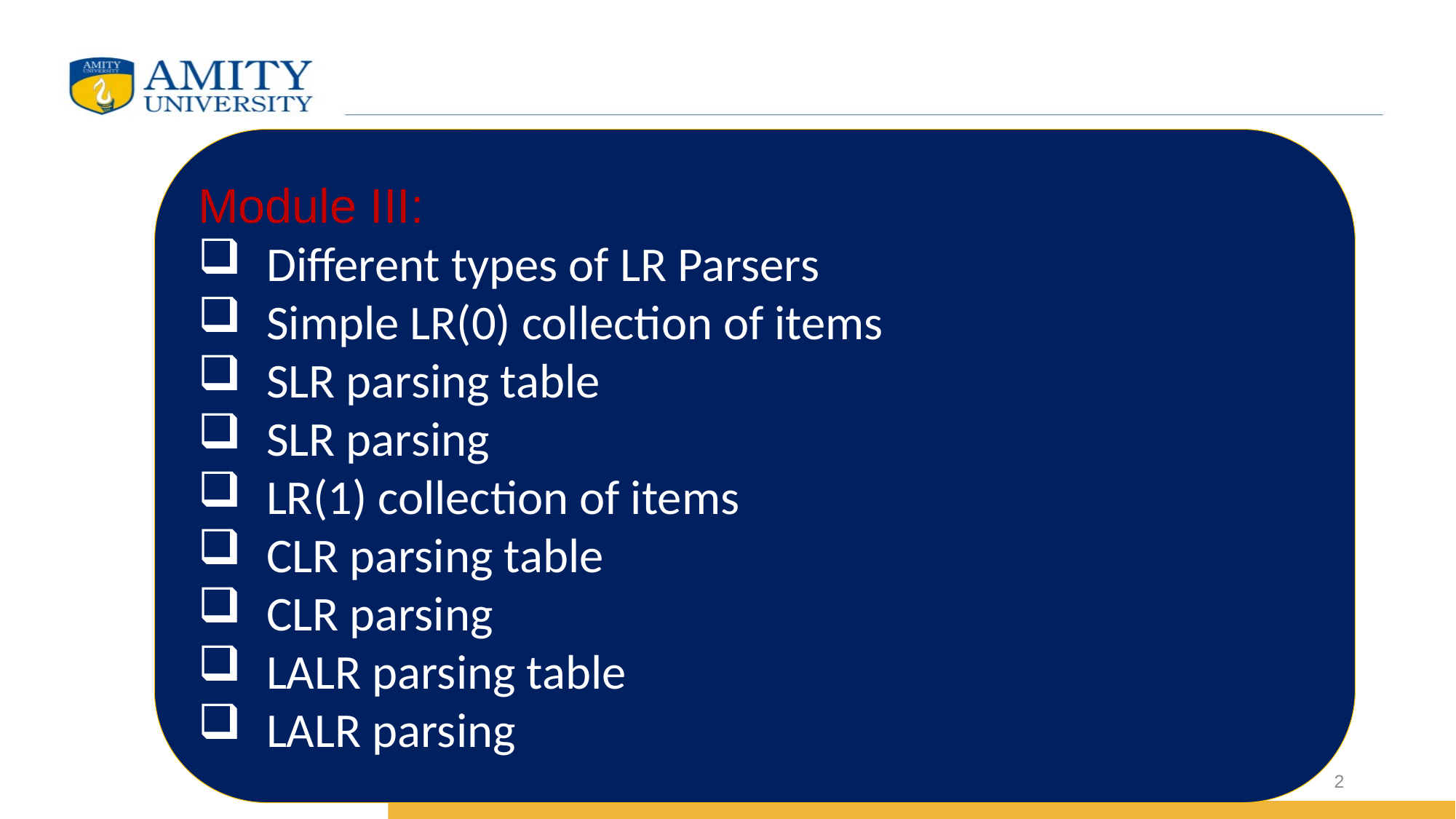

Module III:
Different types of LR Parsers
Simple LR(0) collection of items
SLR parsing table
SLR parsing
LR(1) collection of items
CLR parsing table
CLR parsing
LALR parsing table
LALR parsing
#
2